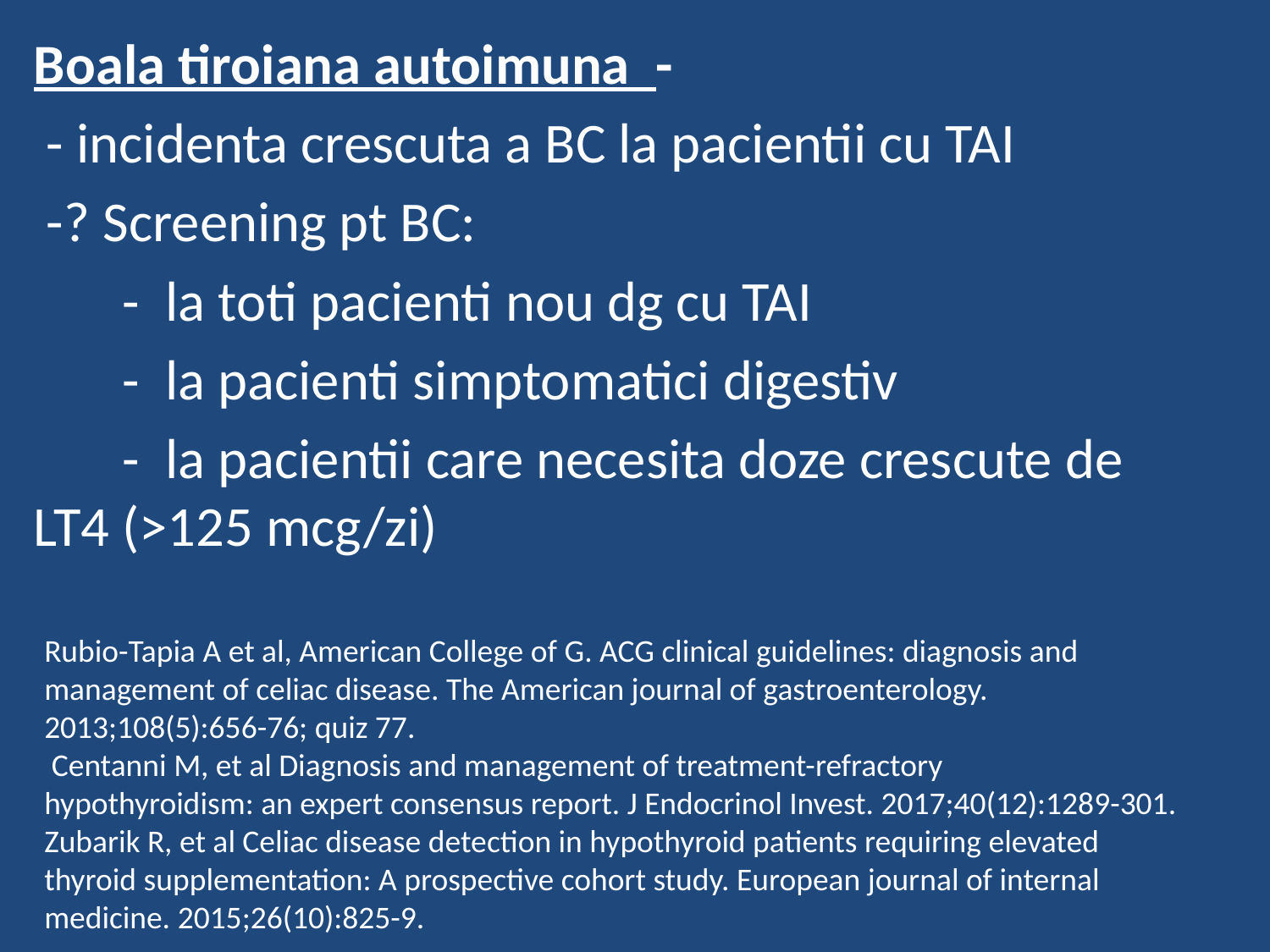

Boala tiroiana autoimuna  -
 - incidenta crescuta a BC la pacientii cu TAI
 -? Screening pt BC:
       -  la toti pacienti nou dg cu TAI
       -  la pacienti simptomatici digestiv
       -  la pacientii care necesita doze crescute de LT4 (>125 mcg/zi)
Rubio-Tapia A et al, American College of G. ACG clinical guidelines: diagnosis and management of celiac disease. The American journal of gastroenterology.
2013;108(5):656-76; quiz 77.
 Centanni M, et al Diagnosis and management of treatment-refractory
hypothyroidism: an expert consensus report. J Endocrinol Invest. 2017;40(12):1289-301.
Zubarik R, et al Celiac disease detection in hypothyroid patients requiring elevated thyroid supplementation: A prospective cohort study. European journal of internal
medicine. 2015;26(10):825-9.